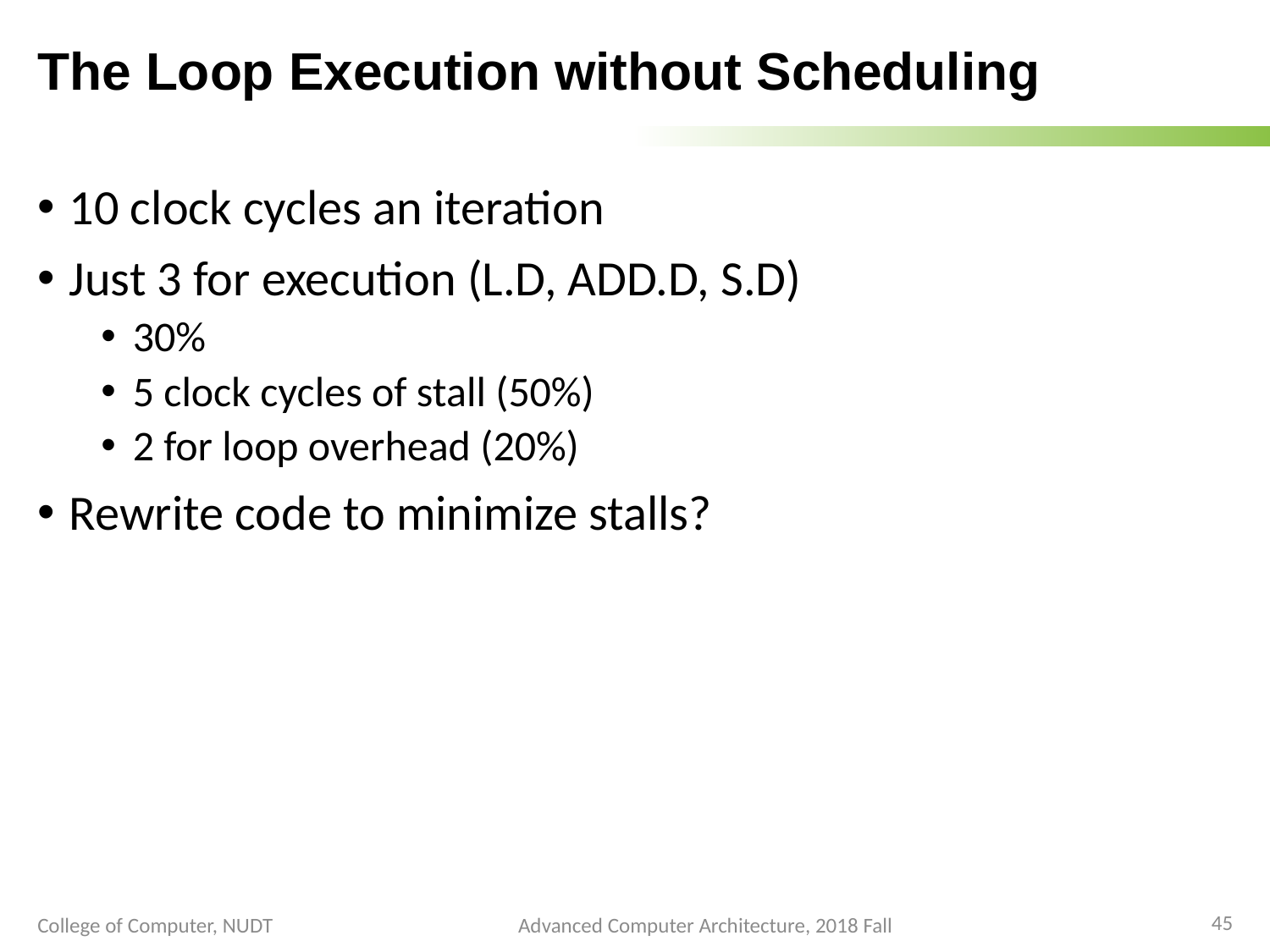

# The Loop Execution without Scheduling
10 clock cycles an iteration
Just 3 for execution (L.D, ADD.D, S.D)
30%
5 clock cycles of stall (50%)
2 for loop overhead (20%)
Rewrite code to minimize stalls?
45
College of Computer, NUDT
Advanced Computer Architecture, 2018 Fall